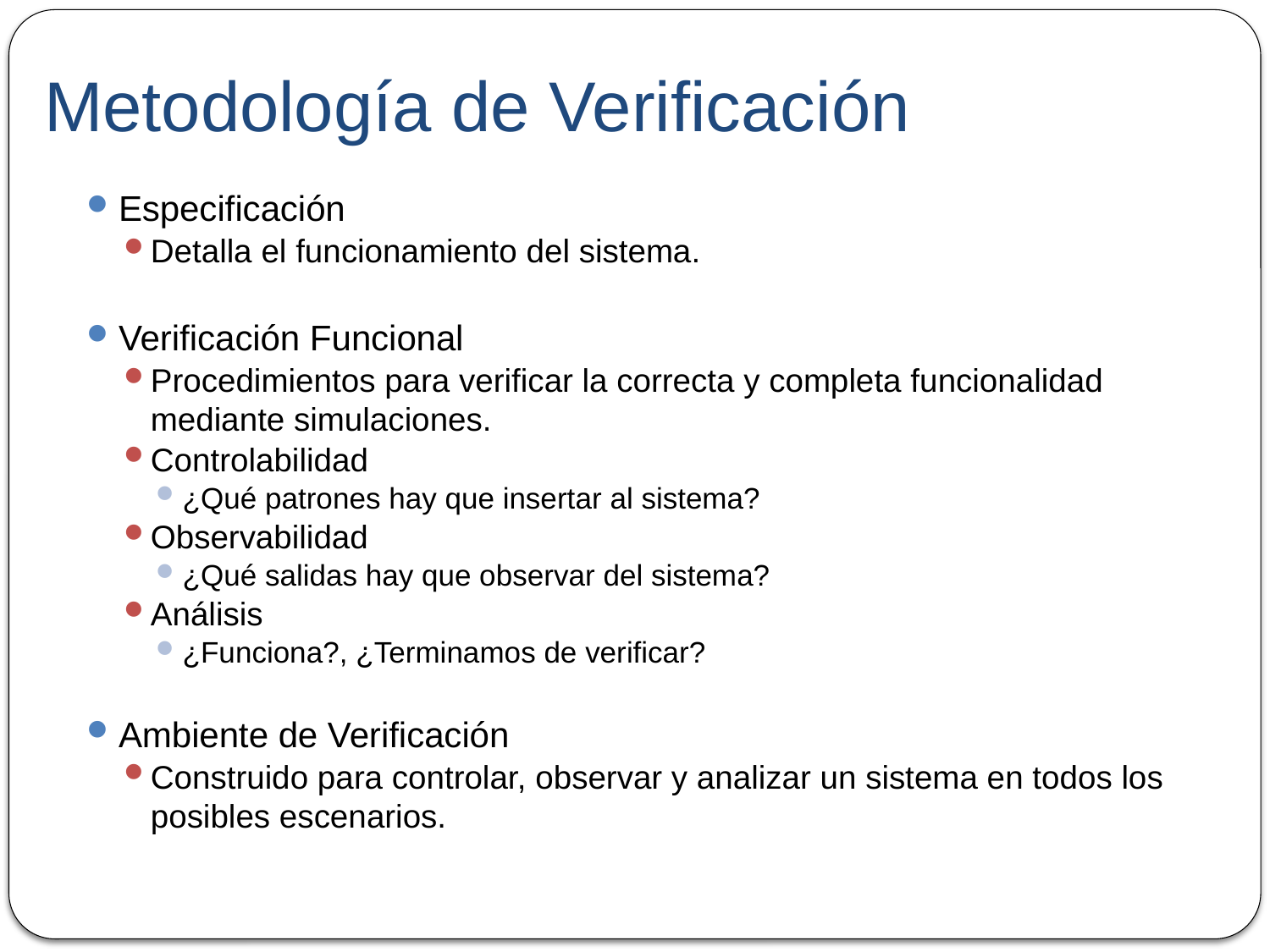

# Metodología de Verificación
Especificación
Detalla el funcionamiento del sistema.

Verificación Funcional
Procedimientos para verificar la correcta y completa funcionalidad mediante simulaciones.
Controlabilidad
¿Qué patrones hay que insertar al sistema?
Observabilidad
¿Qué salidas hay que observar del sistema?
Análisis
¿Funciona?, ¿Terminamos de verificar?

Ambiente de Verificación
Construido para controlar, observar y analizar un sistema en todos los posibles escenarios.